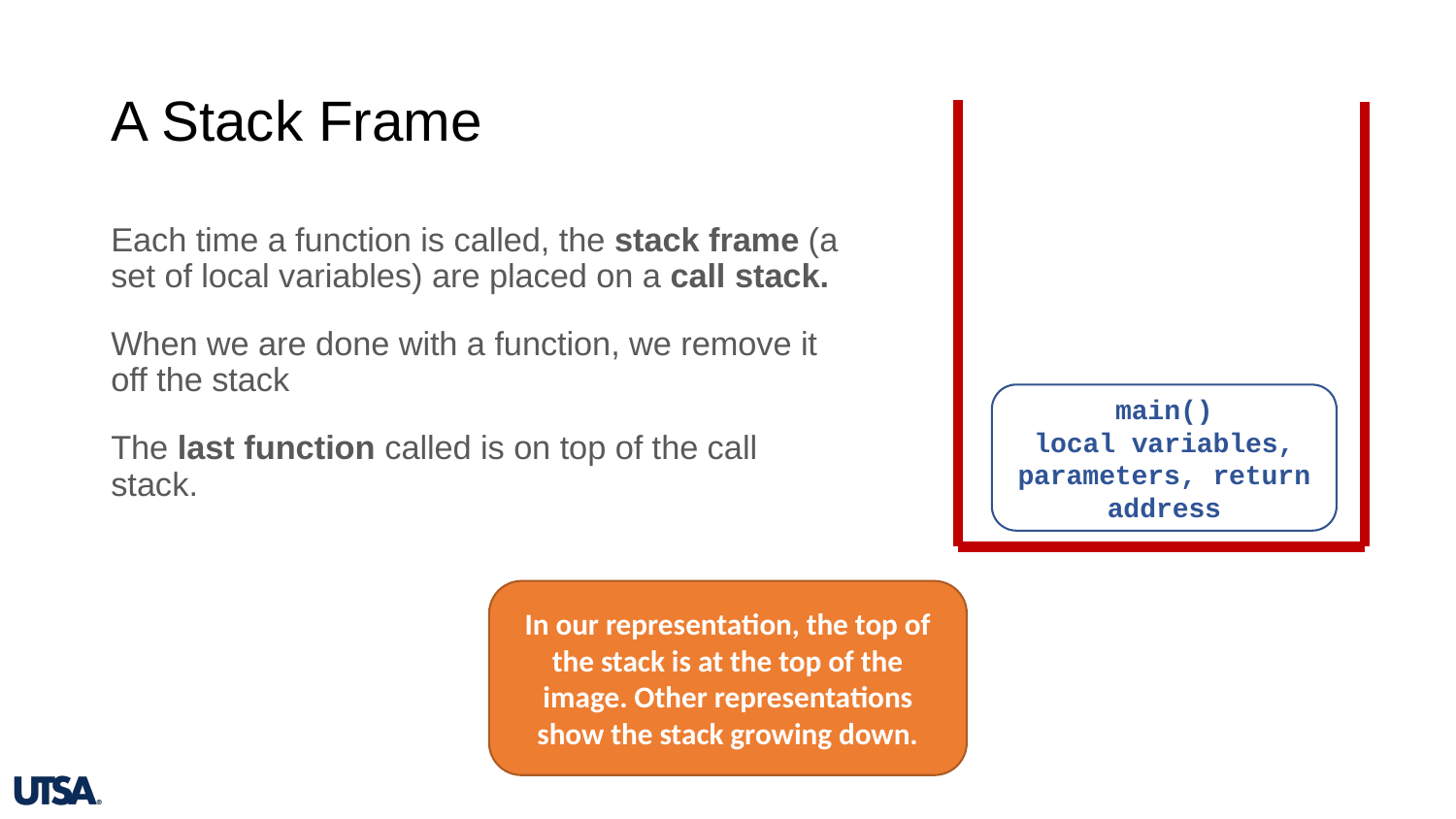

# A Stack Frame
Each time a function is called, the stack frame (a set of local variables) are placed on a call stack.
When we are done with a function, we remove it off the stack
The last function called is on top of the call stack.
main()
local variables, parameters, return address
In our representation, the top of the stack is at the top of the image. Other representations show the stack growing down.